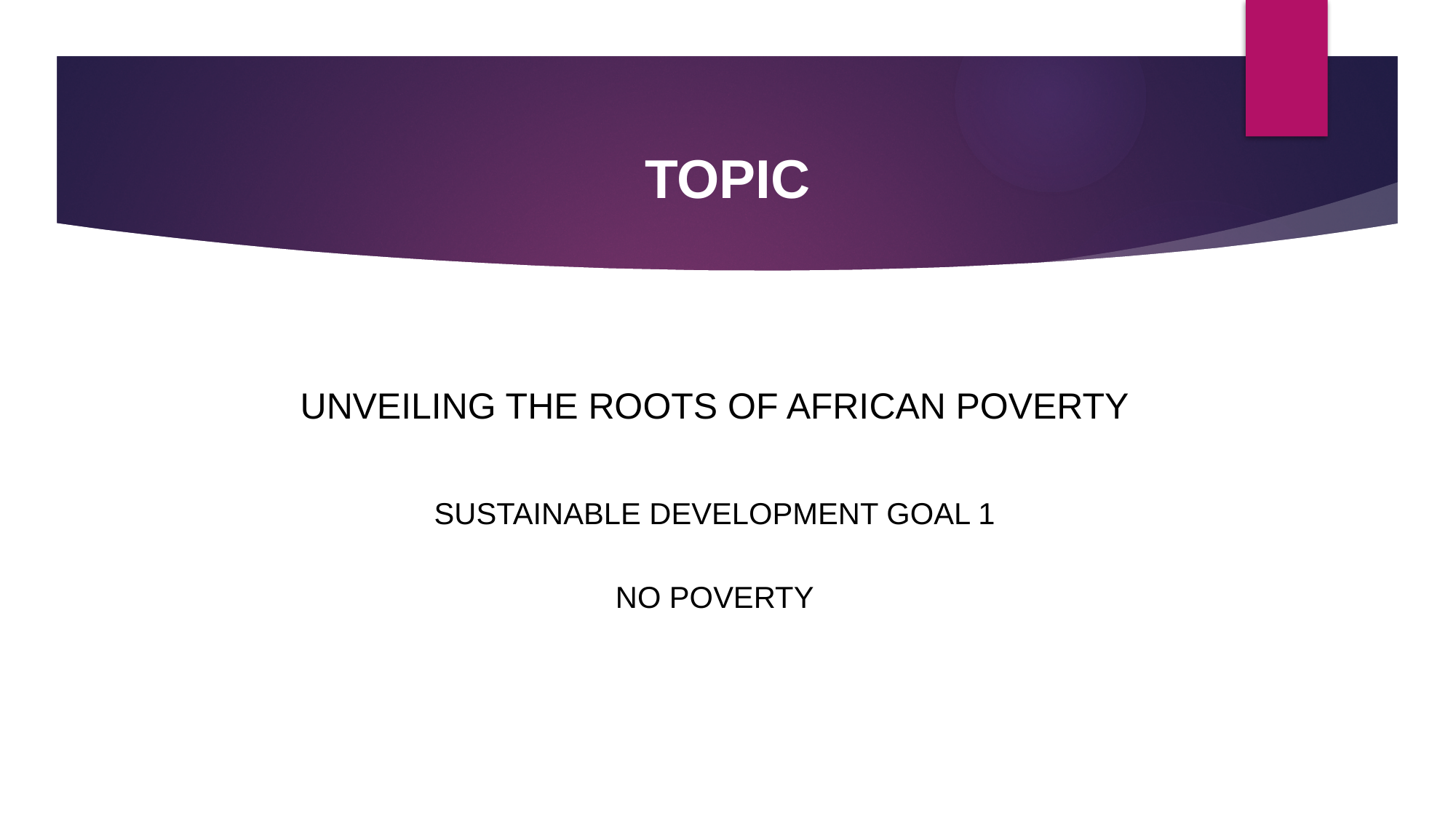

TOPIC
# UNVEILING THE ROOTS OF AFRICAN POVERTY
SUSTAINABLE DEVELOPMENT GOAL 1

NO POVERTY